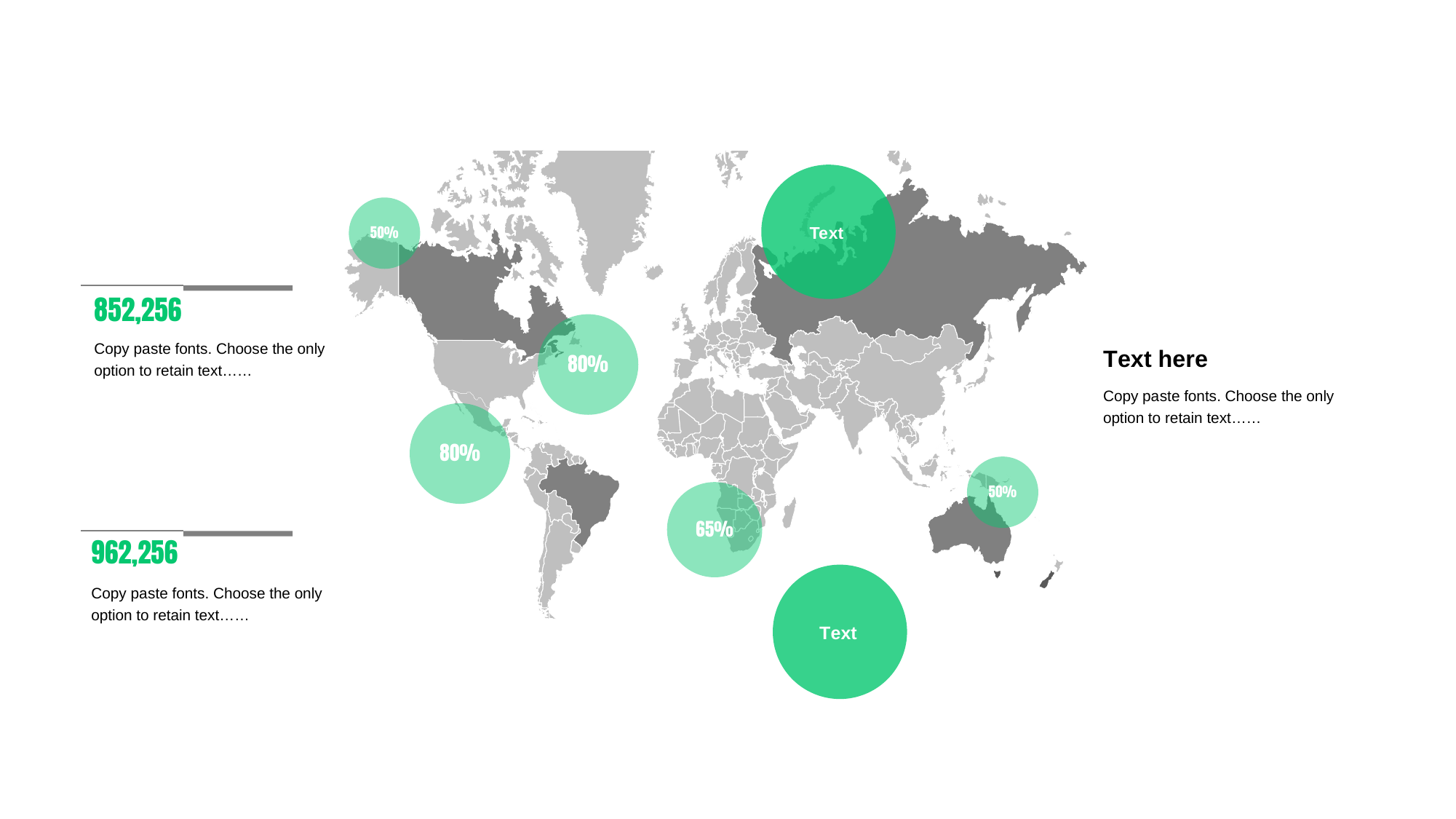

5 0%
Te xt

8 52,256
8 0%
Copy pa ste fonts. Choose the only option to retain text……
T ext here
Copy pa ste fonts. Choose the only option to retain text……
8 0%
5 0%
6 5%

9 62,256

Copy pa ste fonts. Choose the only option to retain text……
T ext